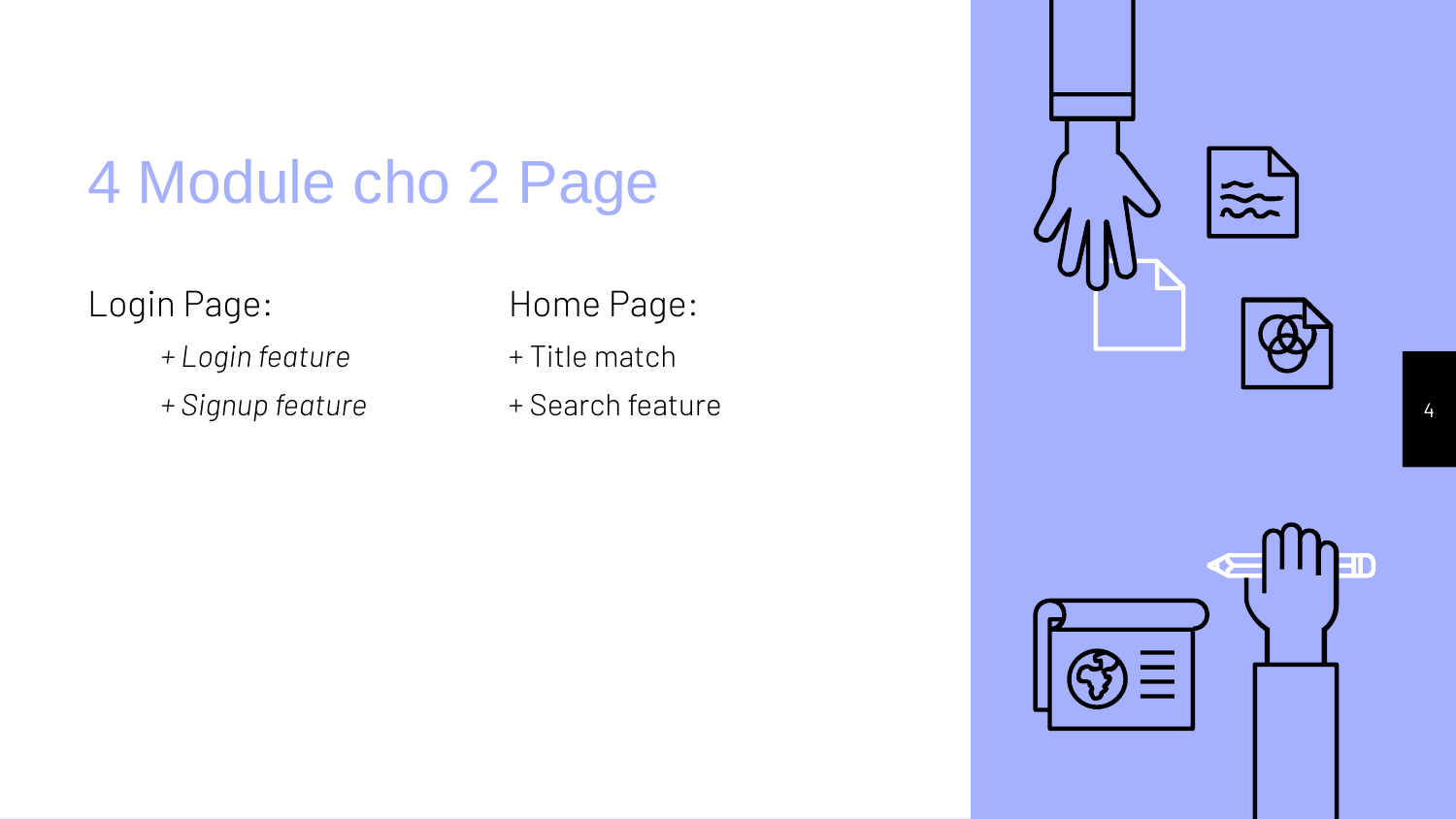

# 4 Module cho 2 Page
Login Page:
+ Login feature
+ Signup feature
Home Page:
+ Title match
+ Search feature
4